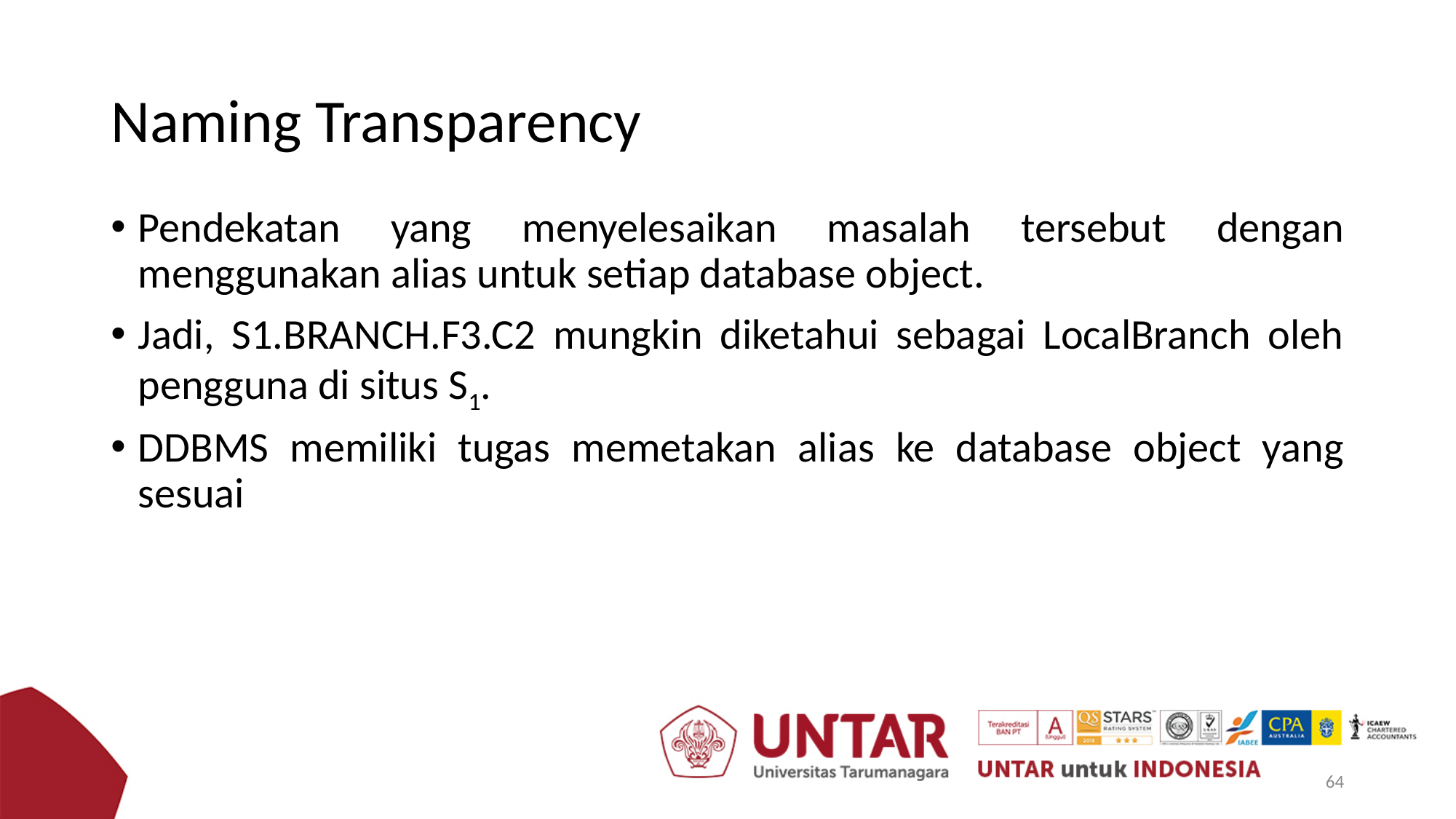

# Naming Transparency
Pendekatan yang menyelesaikan masalah tersebut dengan menggunakan alias untuk setiap database object.
Jadi, S1.BRANCH.F3.C2 mungkin diketahui sebagai LocalBranch oleh pengguna di situs S1.
DDBMS memiliki tugas memetakan alias ke database object yang sesuai
64